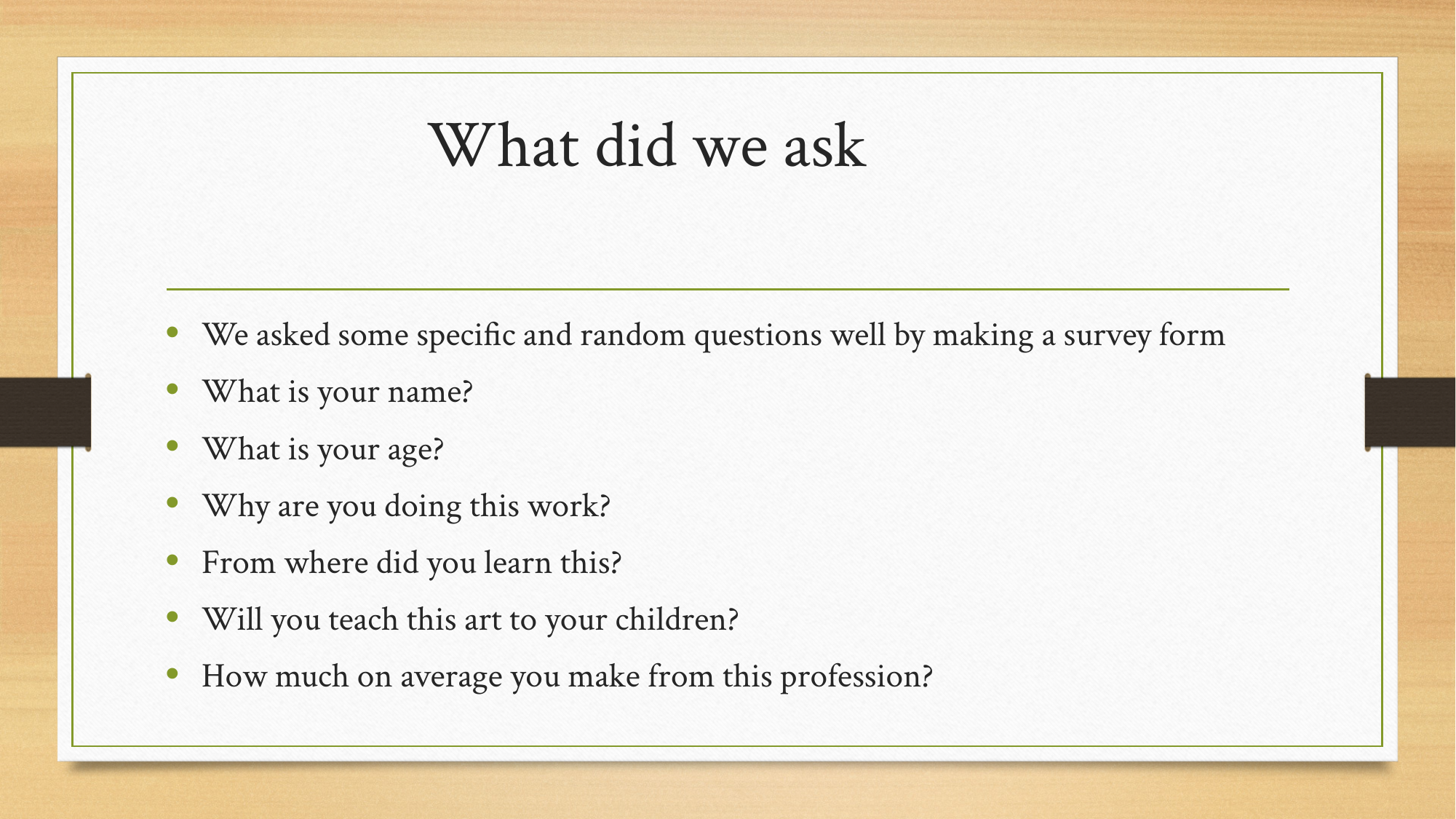

# What did we ask
We asked some specific and random questions well by making a survey form
What is your name?
What is your age?
Why are you doing this work?
From where did you learn this?
Will you teach this art to your children?
How much on average you make from this profession?